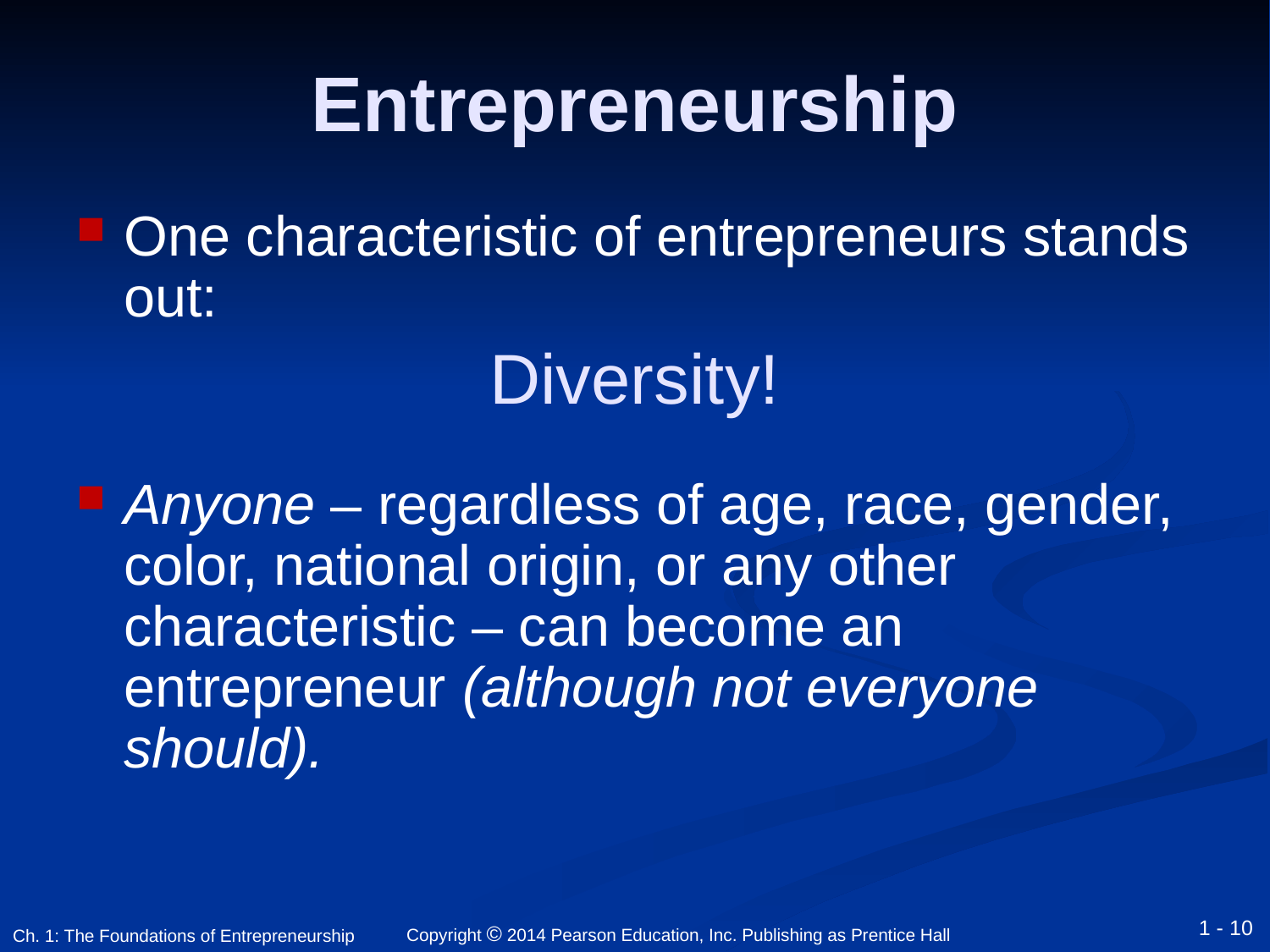

# Entrepreneurship
One characteristic of entrepreneurs stands out:
Diversity!

Anyone – regardless of age, race, gender, color, national origin, or any other characteristic – can become an entrepreneur (although not everyone should).
1 - 10
Ch. 1: The Foundations of Entrepreneurship